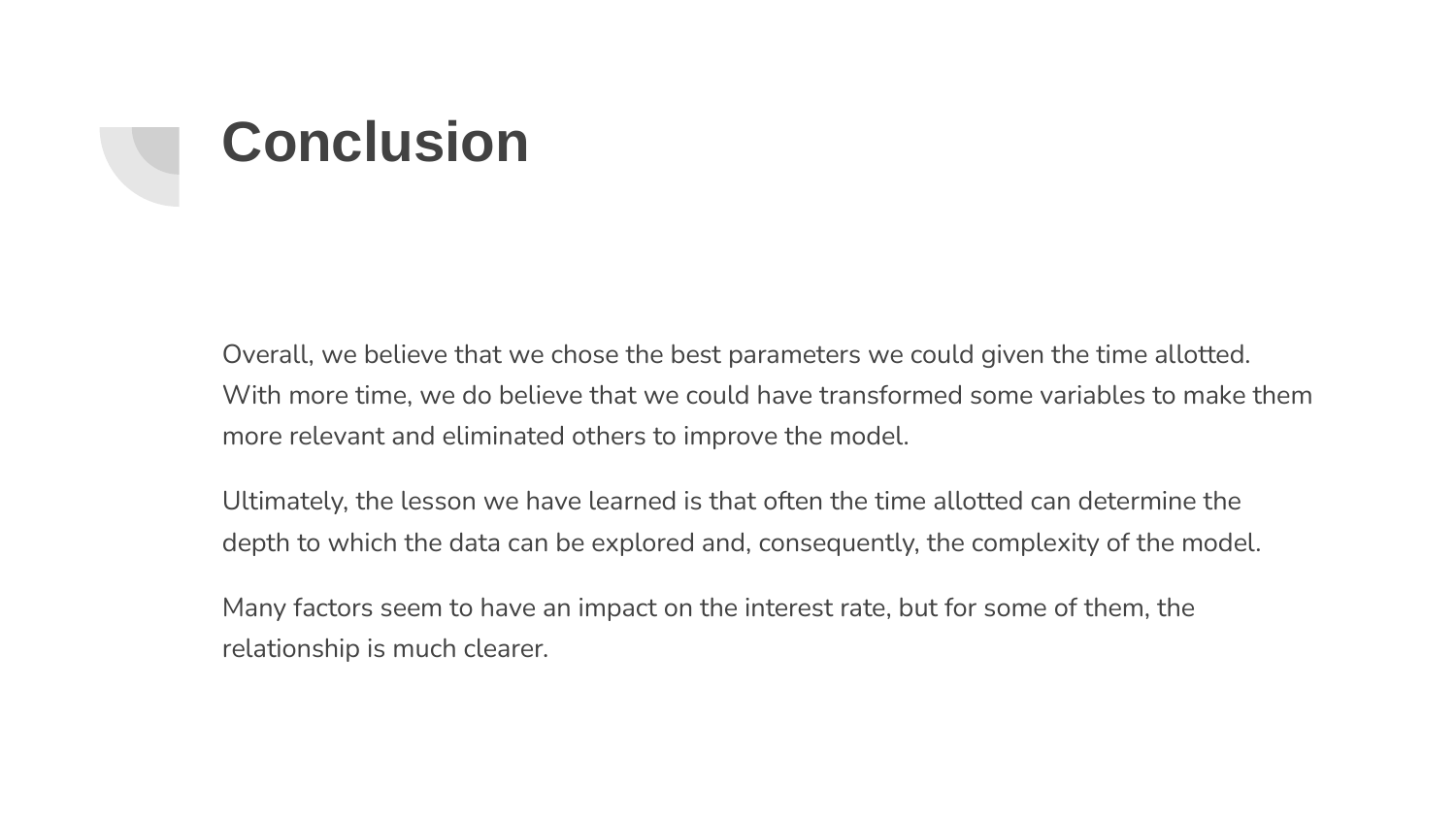

# Conclusion
Overall, we believe that we chose the best parameters we could given the time allotted. With more time, we do believe that we could have transformed some variables to make them more relevant and eliminated others to improve the model.
Ultimately, the lesson we have learned is that often the time allotted can determine the depth to which the data can be explored and, consequently, the complexity of the model.
Many factors seem to have an impact on the interest rate, but for some of them, the relationship is much clearer.